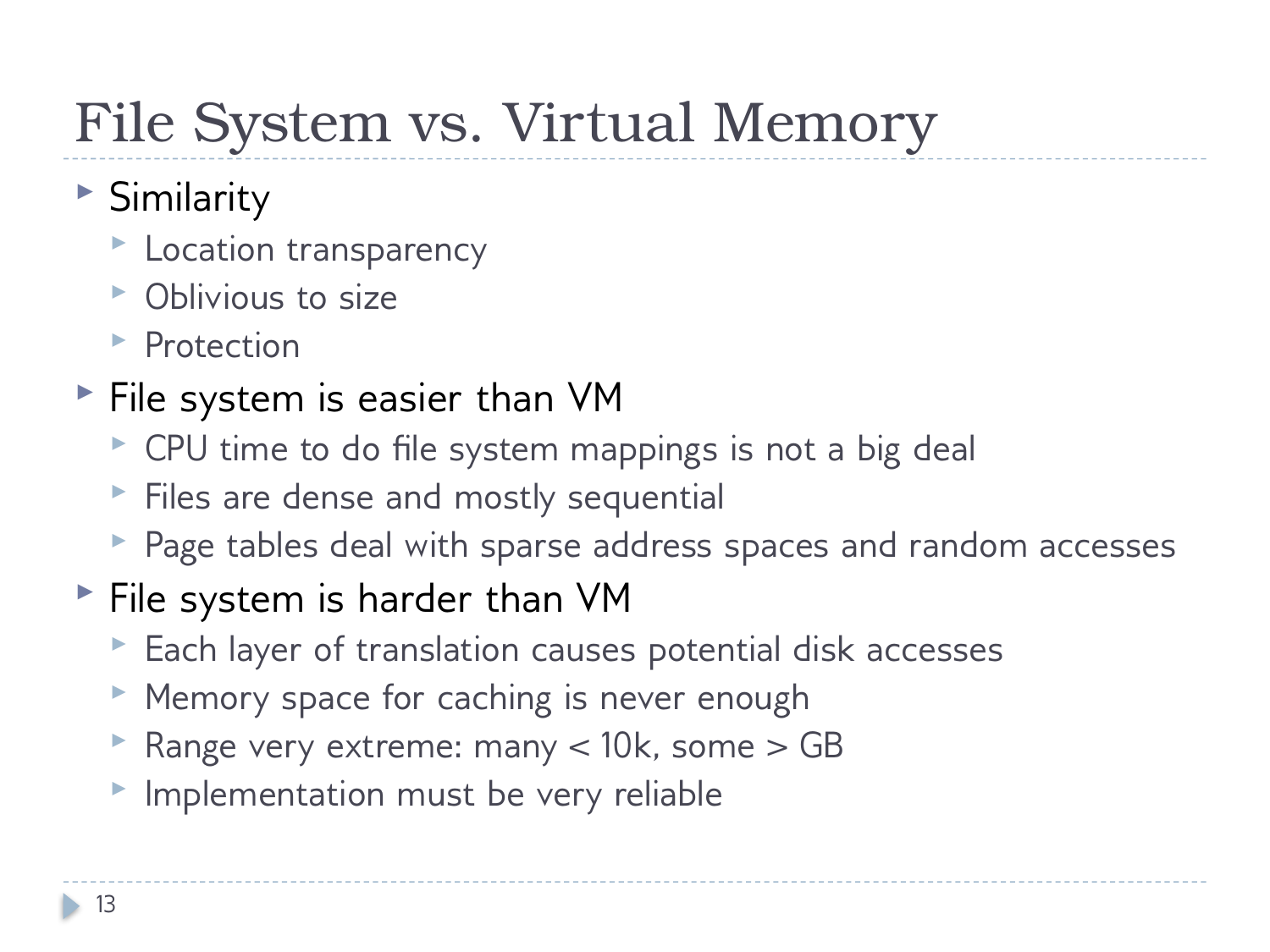

# File System vs. Virtual Memory
Similarity
Location transparency
Oblivious to size
Protection
File system is easier than VM
CPU time to do file system mappings is not a big deal
Files are dense and mostly sequential
Page tables deal with sparse address spaces and random accesses
File system is harder than VM
Each layer of translation causes potential disk accesses
Memory space for caching is never enough
Range very extreme: many < 10k, some > GB
Implementation must be very reliable
13